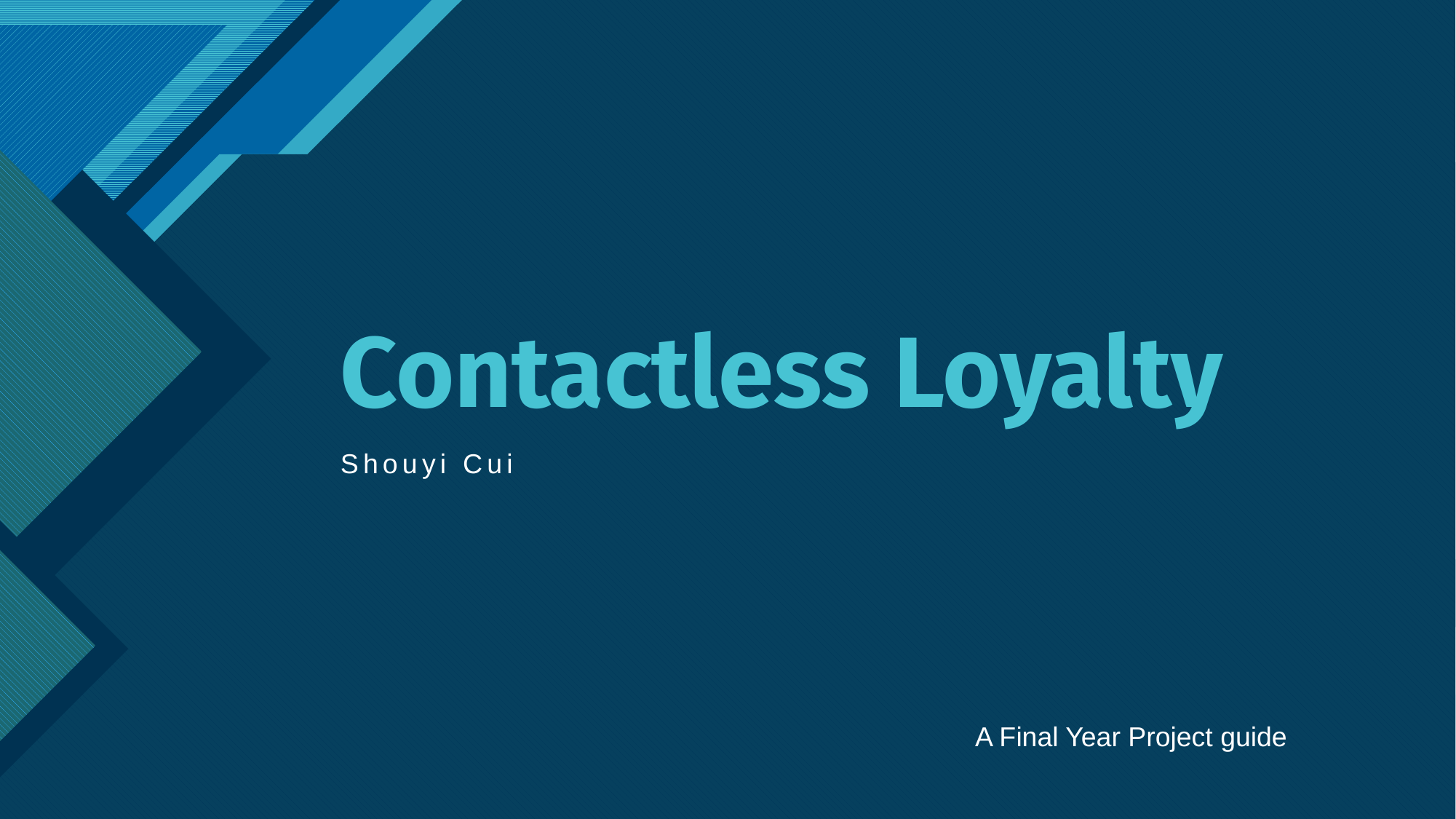

# Contactless Loyalty
Shouyi Cui
A Final Year Project guide